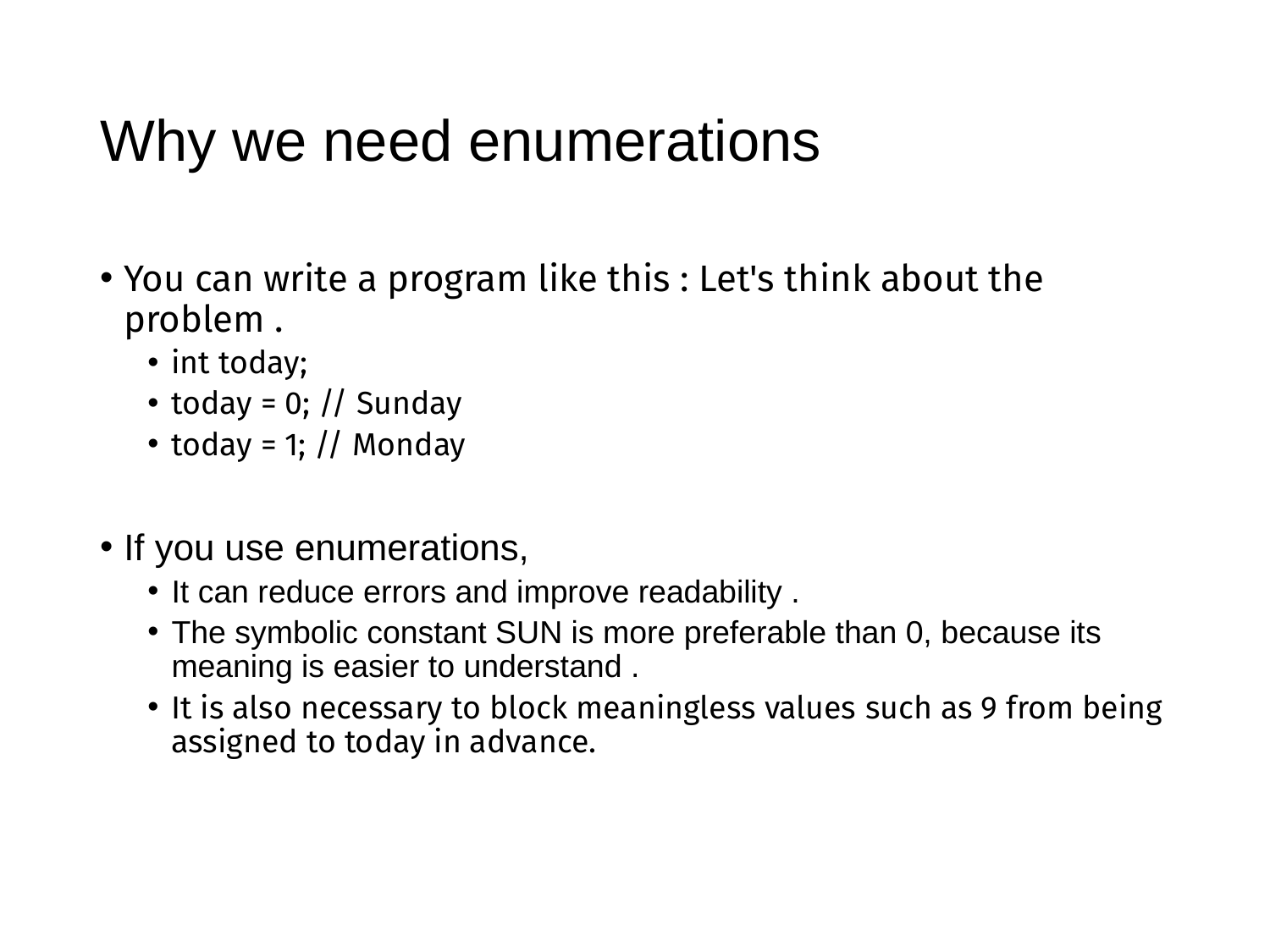

# Why we need enumerations
You can write a program like this : Let's think about the problem .
int today;
today = 0; // Sunday
today = 1; // Monday

If you use enumerations,
It can reduce errors and improve readability .
The symbolic constant SUN is more preferable than 0, because its meaning is easier to understand .
It is also necessary to block meaningless values ​​such as 9 from being assigned to today in advance.